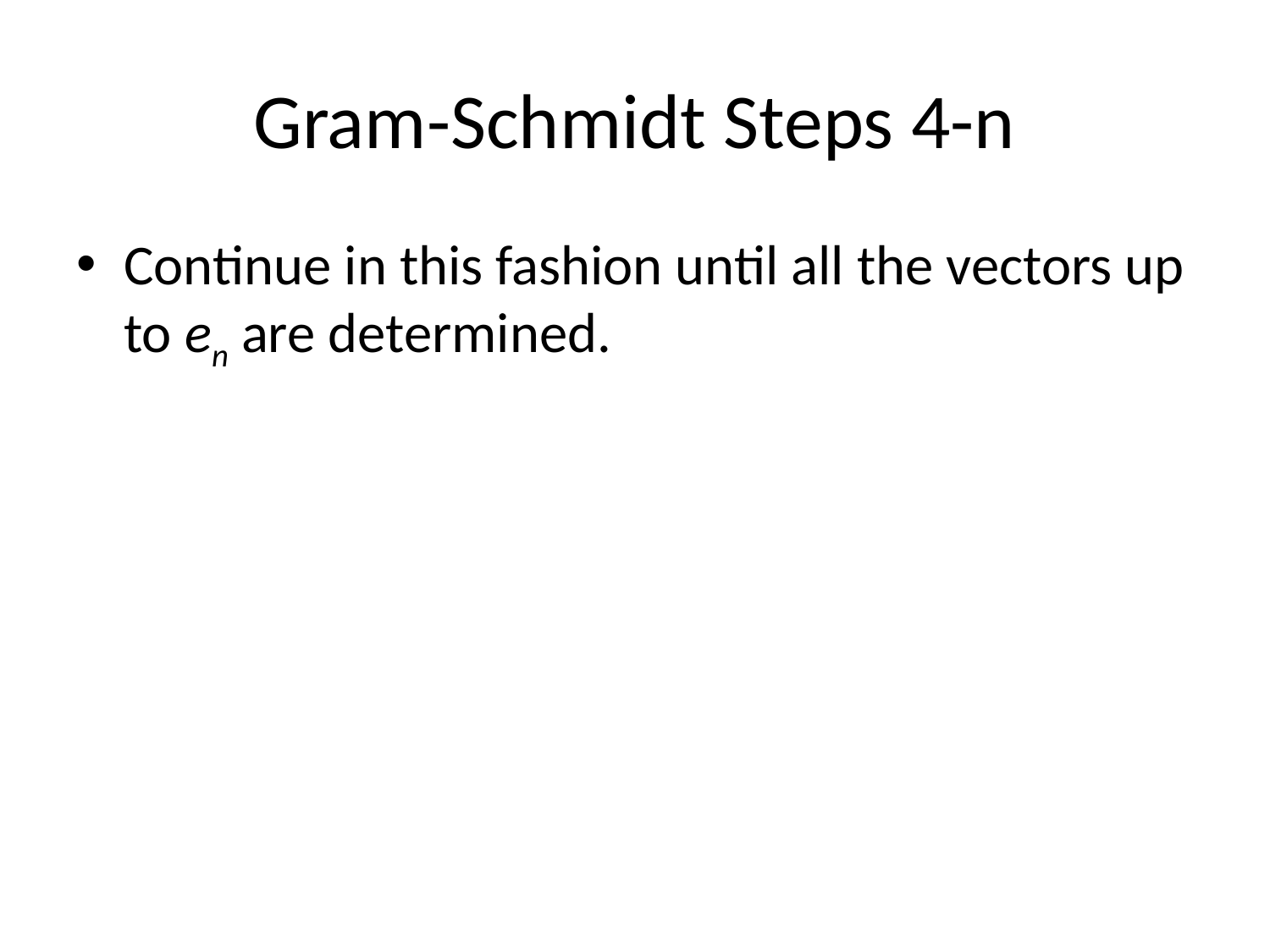

# Gram-Schmidt Steps 4-n
Continue in this fashion until all the vectors up to en are determined.